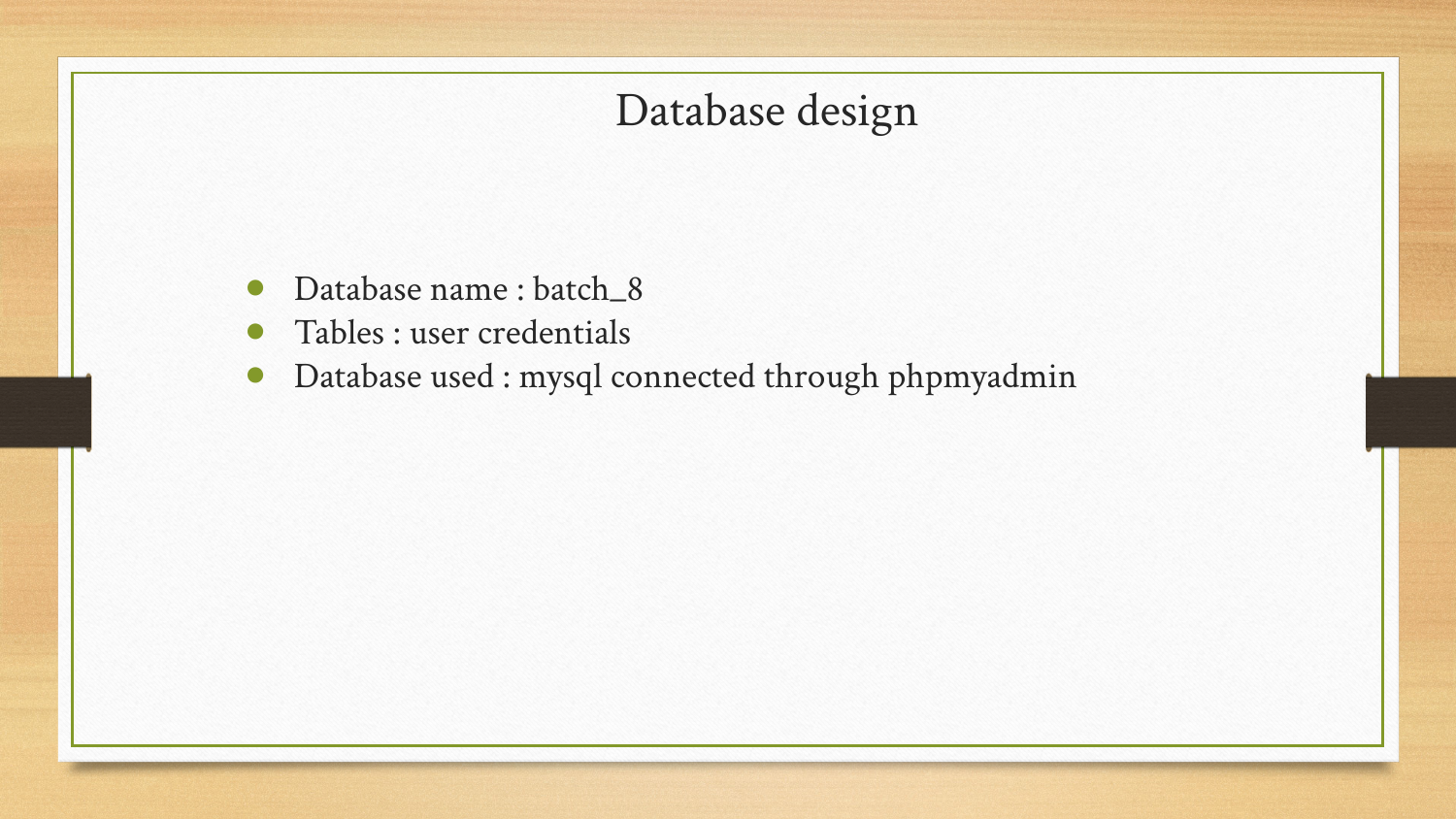

# Database design
Database name : batch_8
Tables : user credentials
Database used : mysql connected through phpmyadmin